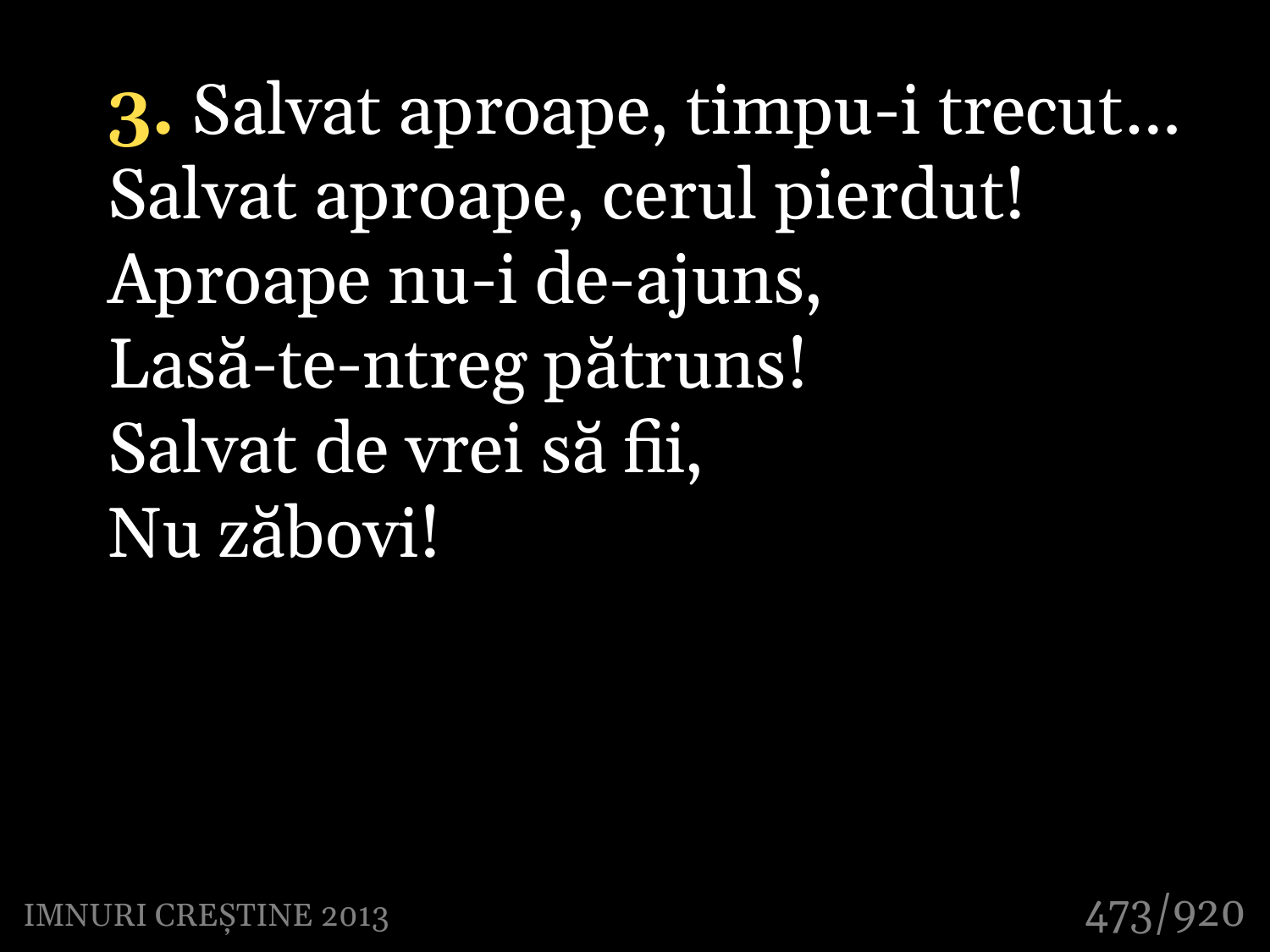

3. Salvat aproape, timpu-i trecut…
Salvat aproape, cerul pierdut!
Aproape nu-i de-ajuns,
Lasă-te-ntreg pătruns!
Salvat de vrei să fii,
Nu zăbovi!
473/920
IMNURI CREȘTINE 2013